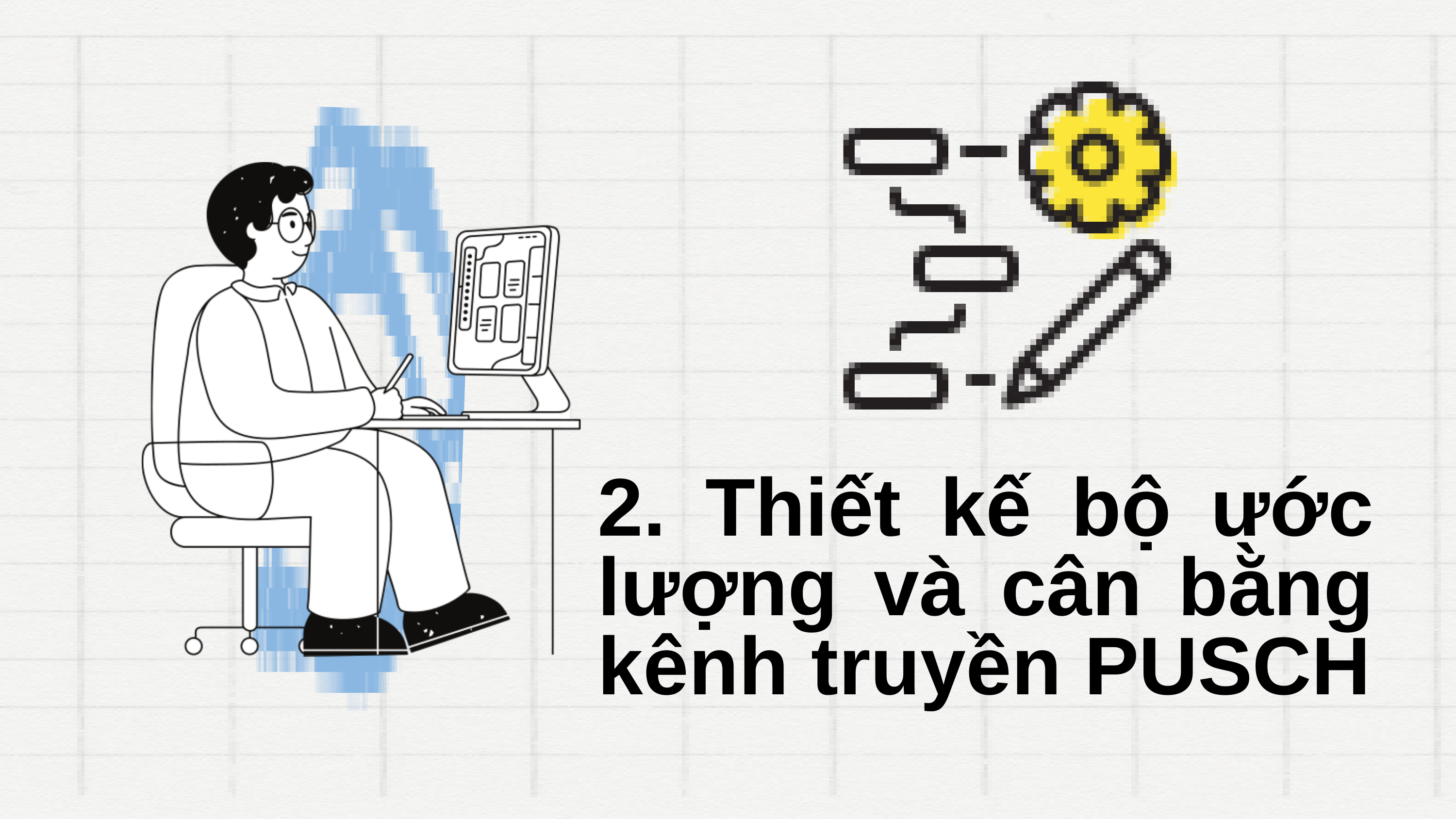

2. Thiết kế bộ ước lượng và cân bằng kênh truyền PUSCH